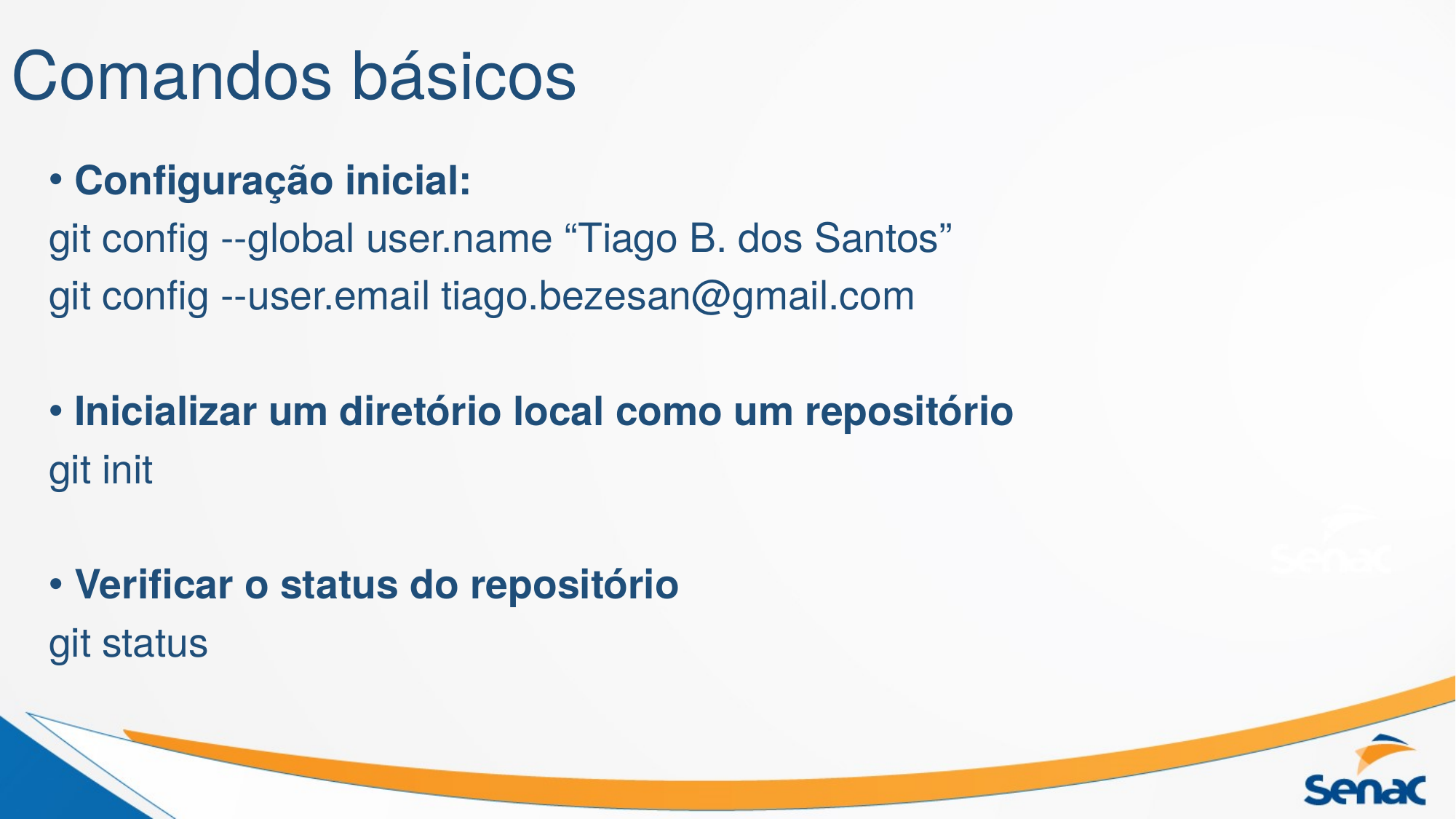

# Comandos básicos
Configuração inicial:
git config --global user.name “Tiago B. dos Santos”
git config --user.email tiago.bezesan@gmail.com

Inicializar um diretório local como um repositório
git init

Verificar o status do repositório
git status